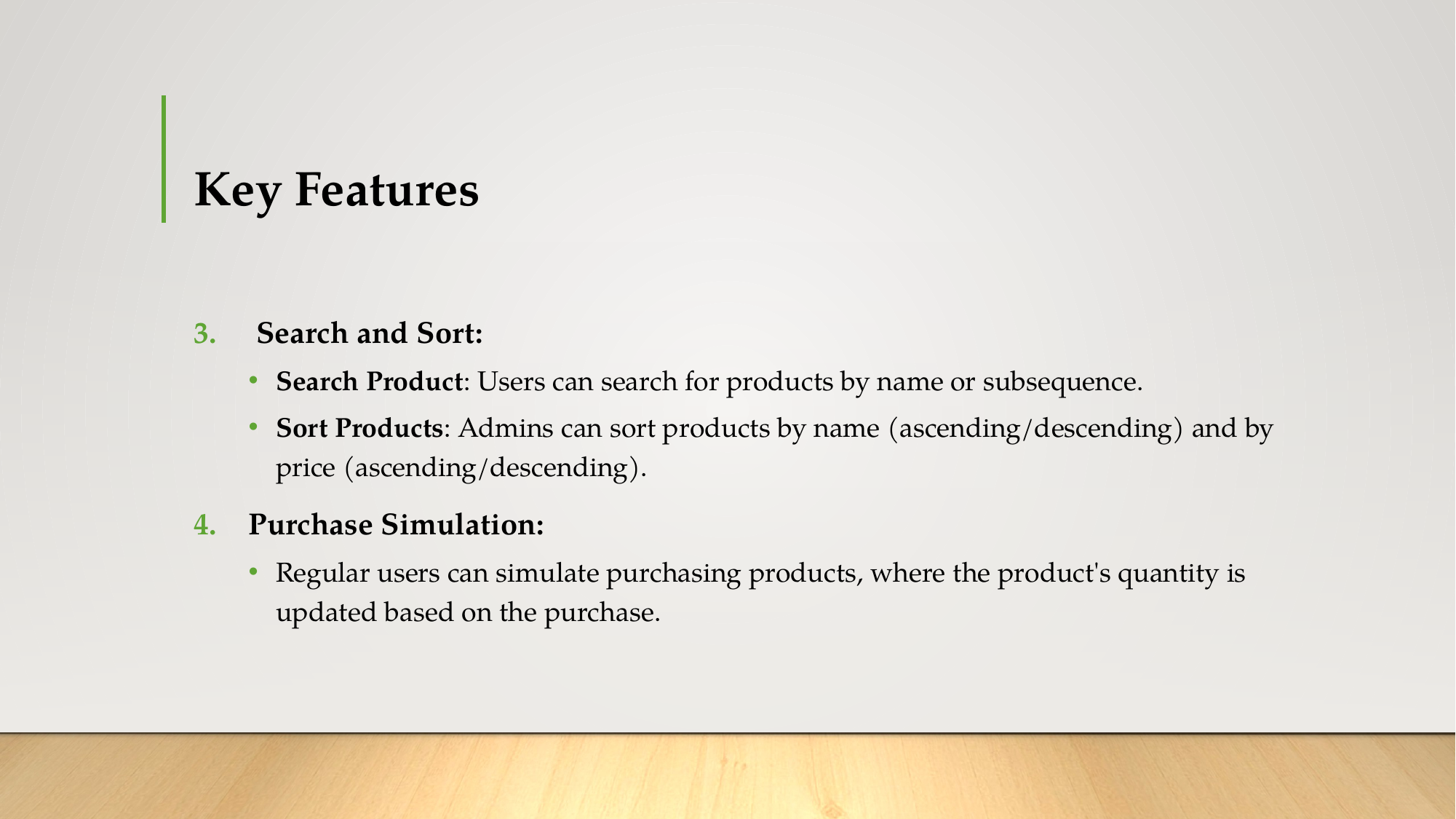

# Key Features
 Search and Sort:
Search Product: Users can search for products by name or subsequence.
Sort Products: Admins can sort products by name (ascending/descending) and by price (ascending/descending).
Purchase Simulation:
Regular users can simulate purchasing products, where the product's quantity is updated based on the purchase.